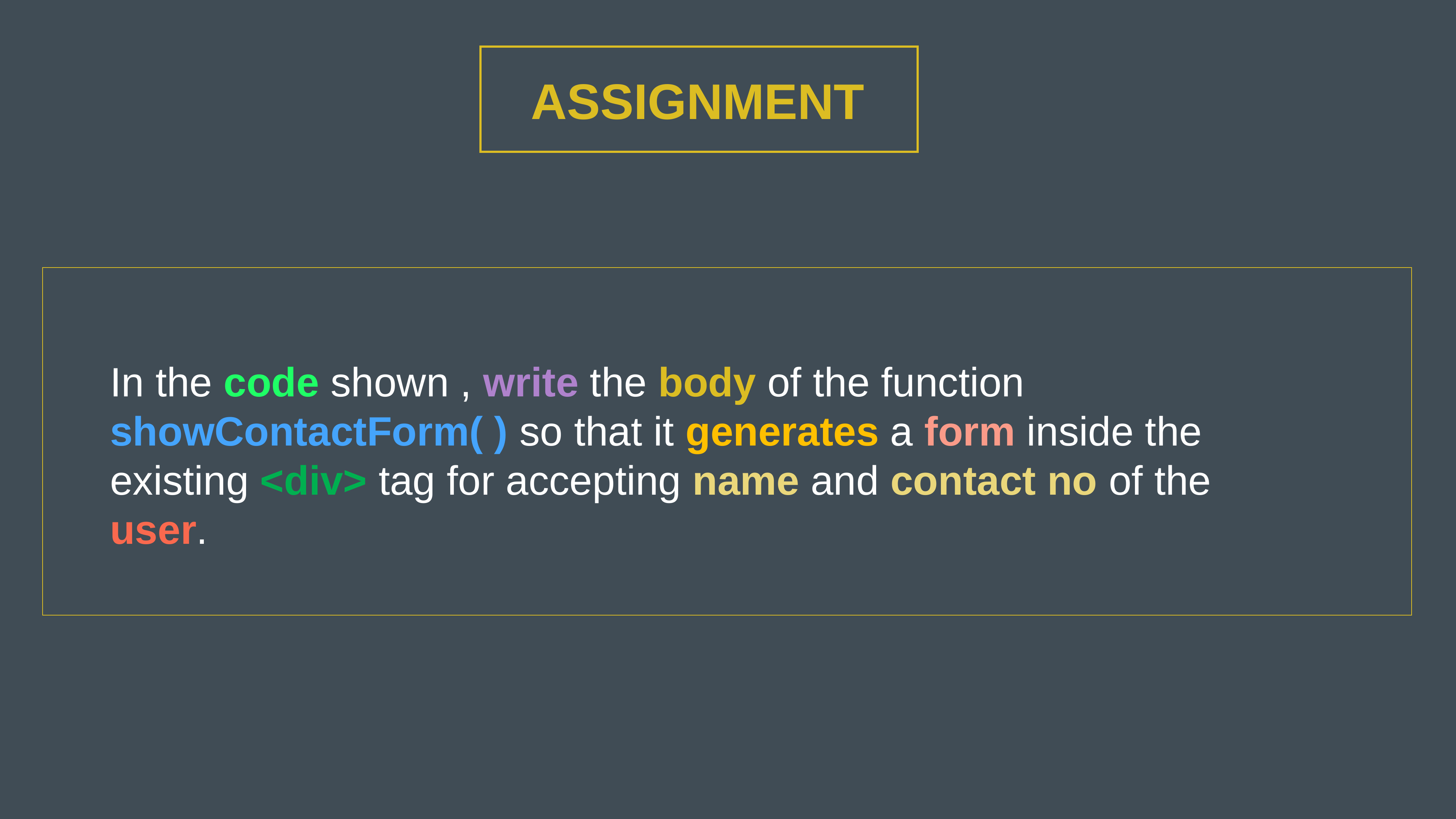

ASSIGNMENT

In the code shown , write the body of the function showContactForm( ) so that it generates a form inside the existing <div> tag for accepting name and contact no of the user.